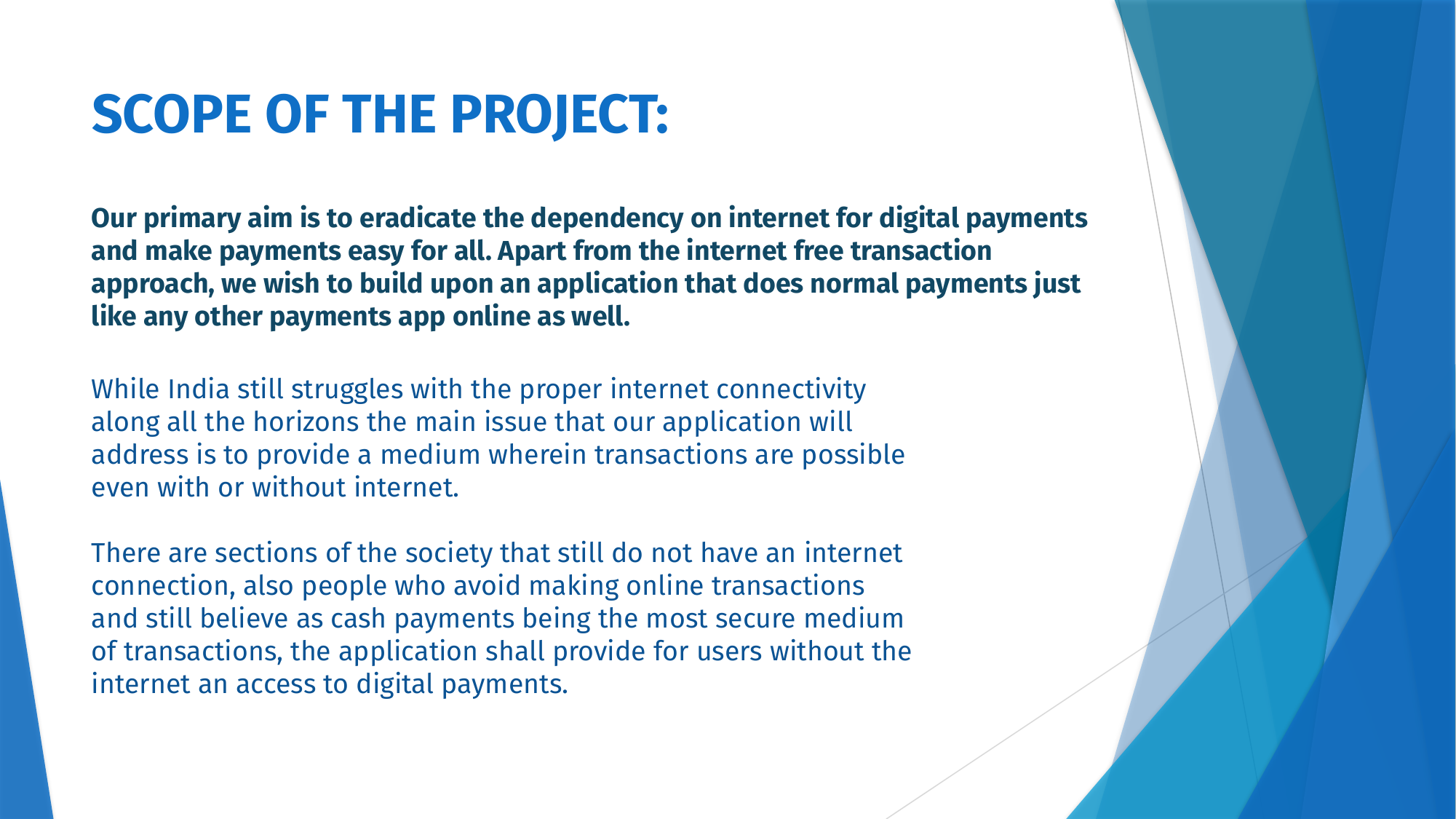

# SCOPE OF THE PROJECT:
Our primary aim is to eradicate the dependency on internet for digital payments and make payments easy for all. Apart from the internet free transaction approach, we wish to build upon an application that does normal payments just like any other payments app online as well.
While India still struggles with the proper internet connectivity along all the horizons the main issue that our application will address is to provide a medium wherein transactions are possible even with or without internet.

There are sections of the society that still do not have an internet connection, also people who avoid making online transactions and still believe as cash payments being the most secure medium of transactions, the application shall provide for users without the internet an access to digital payments.